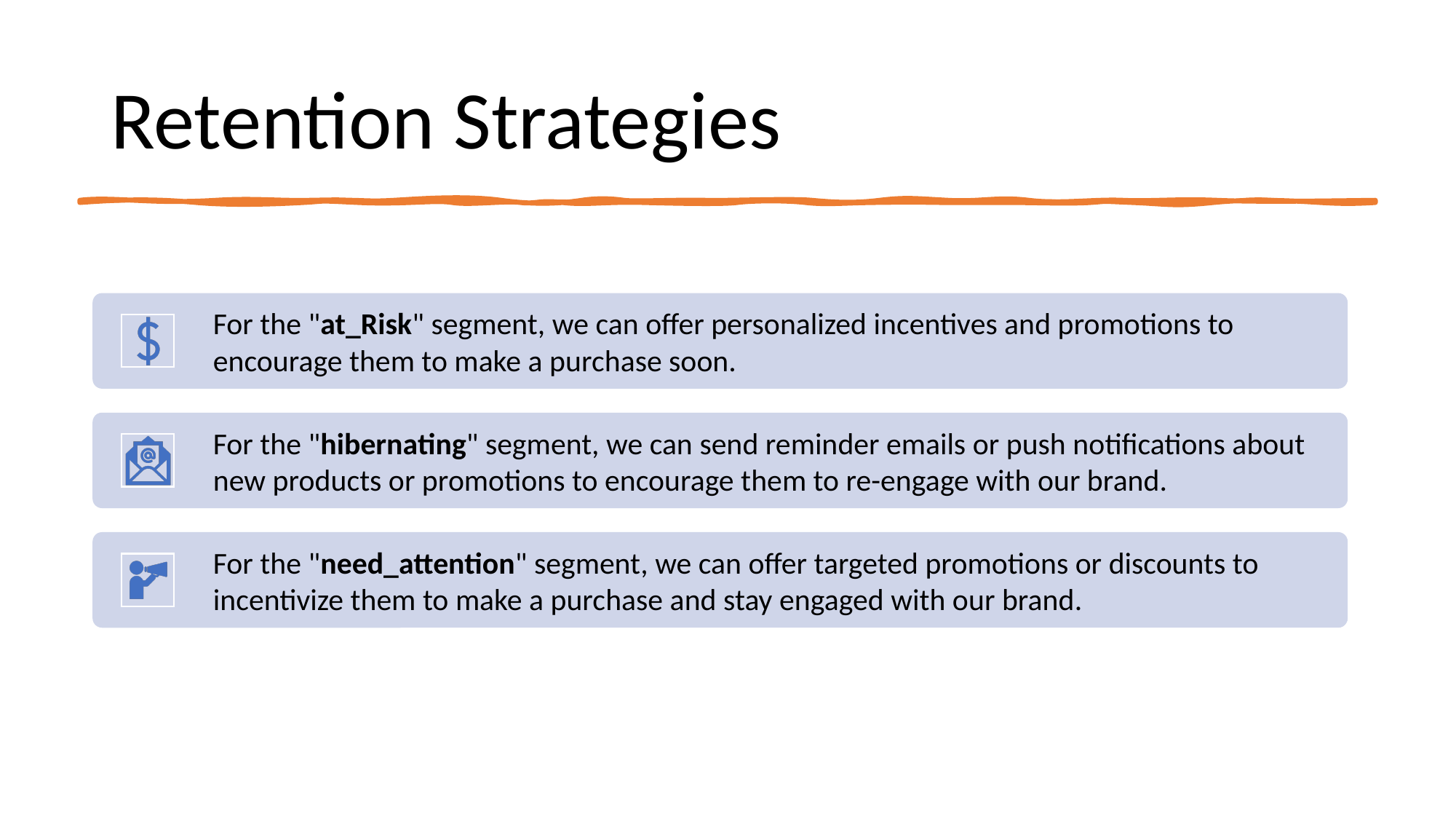

# Retention Strategies

For the "at_Risk" segment, we can offer personalized incentives and promotions to encourage them to make a purchase soon.
For the "hibernating" segment, we can send reminder emails or push notifications about new products or promotions to encourage them to re-engage with our brand.
For the "need_attention" segment, we can offer targeted promotions or discounts to incentivize them to make a purchase and stay engaged with our brand.